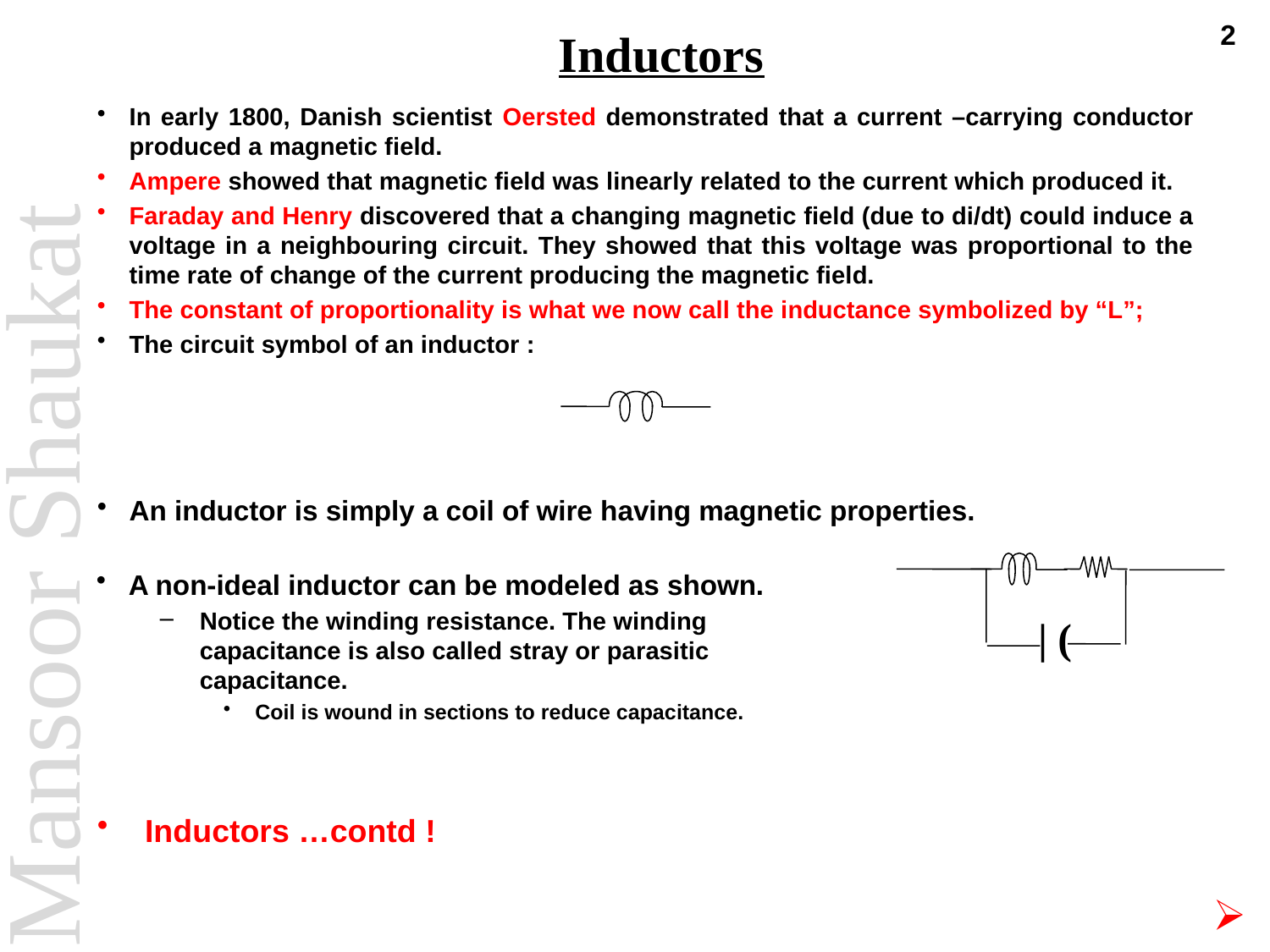

2
# Inductors
In early 1800, Danish scientist Oersted demonstrated that a current –carrying conductor produced a magnetic field.
Ampere showed that magnetic field was linearly related to the current which produced it.
Faraday and Henry discovered that a changing magnetic field (due to di/dt) could induce a voltage in a neighbouring circuit. They showed that this voltage was proportional to the time rate of change of the current producing the magnetic field.
The constant of proportionality is what we now call the inductance symbolized by “L”;
The circuit symbol of an inductor :

An inductor is simply a coil of wire having magnetic properties.

 | (
A non-ideal inductor can be modeled as shown.
Notice the winding resistance. The winding capacitance is also called stray or parasitic capacitance.
Coil is wound in sections to reduce capacitance.

Inductors …contd !